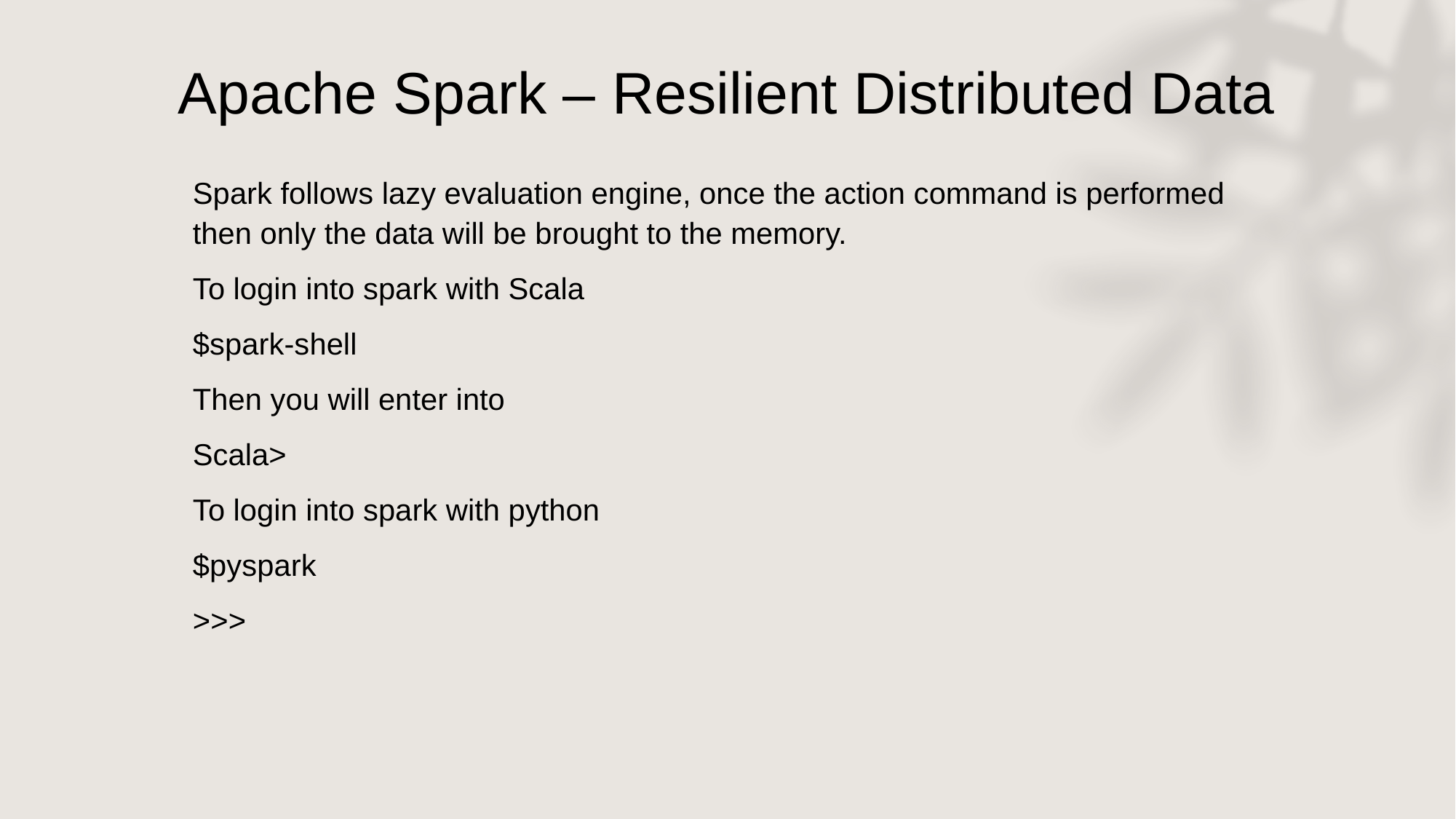

# Apache Spark – Resilient Distributed Data
Spark follows lazy evaluation engine, once the action command is performed then only the data will be brought to the memory.
To login into spark with Scala
$spark-shell
Then you will enter into
Scala>
To login into spark with python
$pyspark
>>>